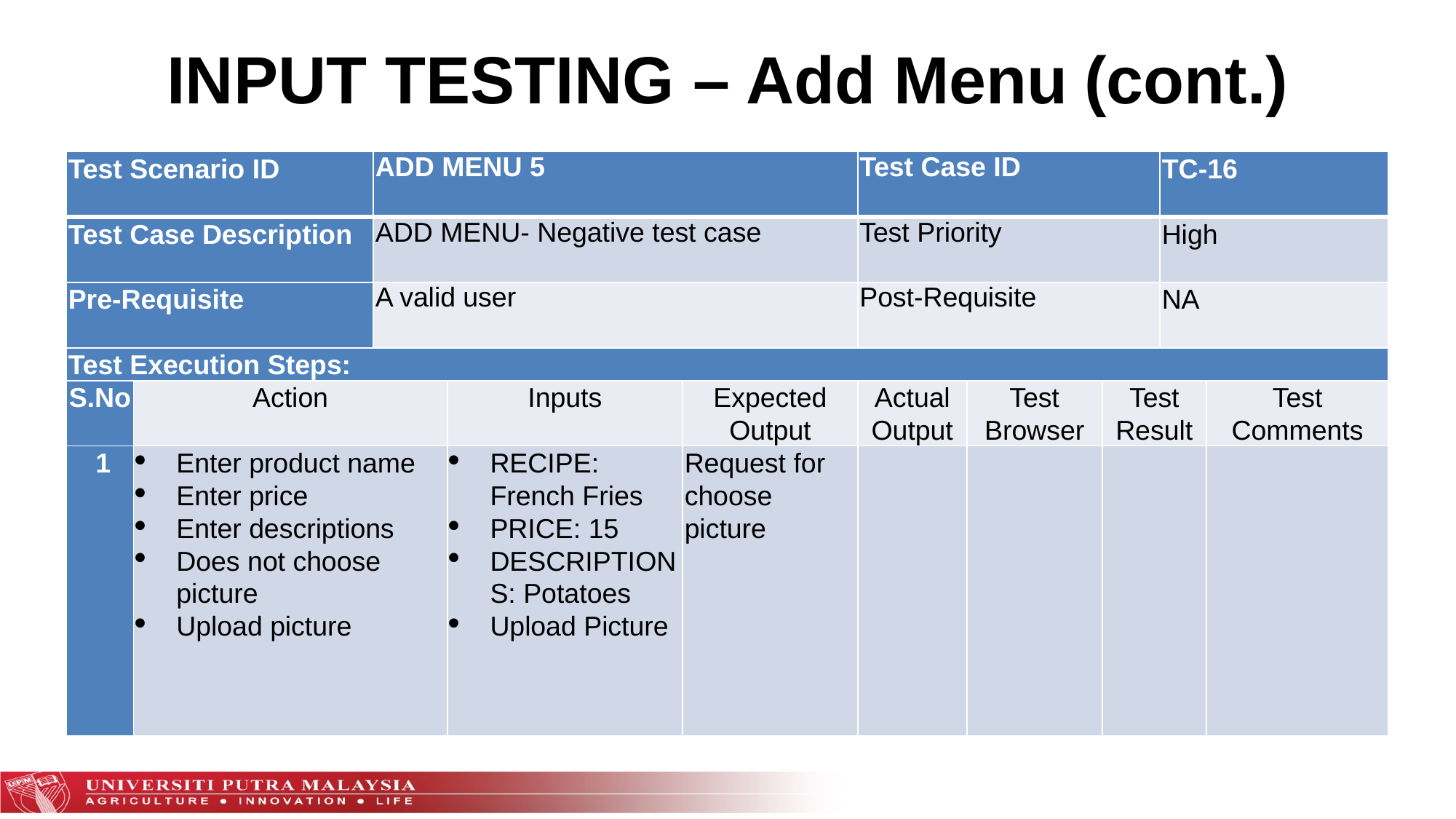

INPUT TESTING – Add Menu (cont.)
| Test Scenario ID |  | ADD MENU 5 |  |  | Test Case ID |  |  | TC-16 |  |
| --- | --- | --- | --- | --- | --- | --- | --- | --- | --- |
| Test Case Description |  | ADD MENU- Negative test case |  |  | Test Priority |  |  | High |  |
| Pre-Requisite |  | A valid user |  |  | Post-Requisite |  |  | NA |  |
| Test Execution Steps: |  |  |  |  |  |  |  |  |  |
| S.No | Action |  | Inputs | Expected Output | Actual Output | Test Browser | Test Result |  | Test Comments |
| 1 | Enter product name Enter price Enter descriptions Does not choose picture Upload picture |  | RECIPE: French Fries PRICE: 15 DESCRIPTIONS: Potatoes Upload Picture | Request for choose picture |  |  |  |  |  |